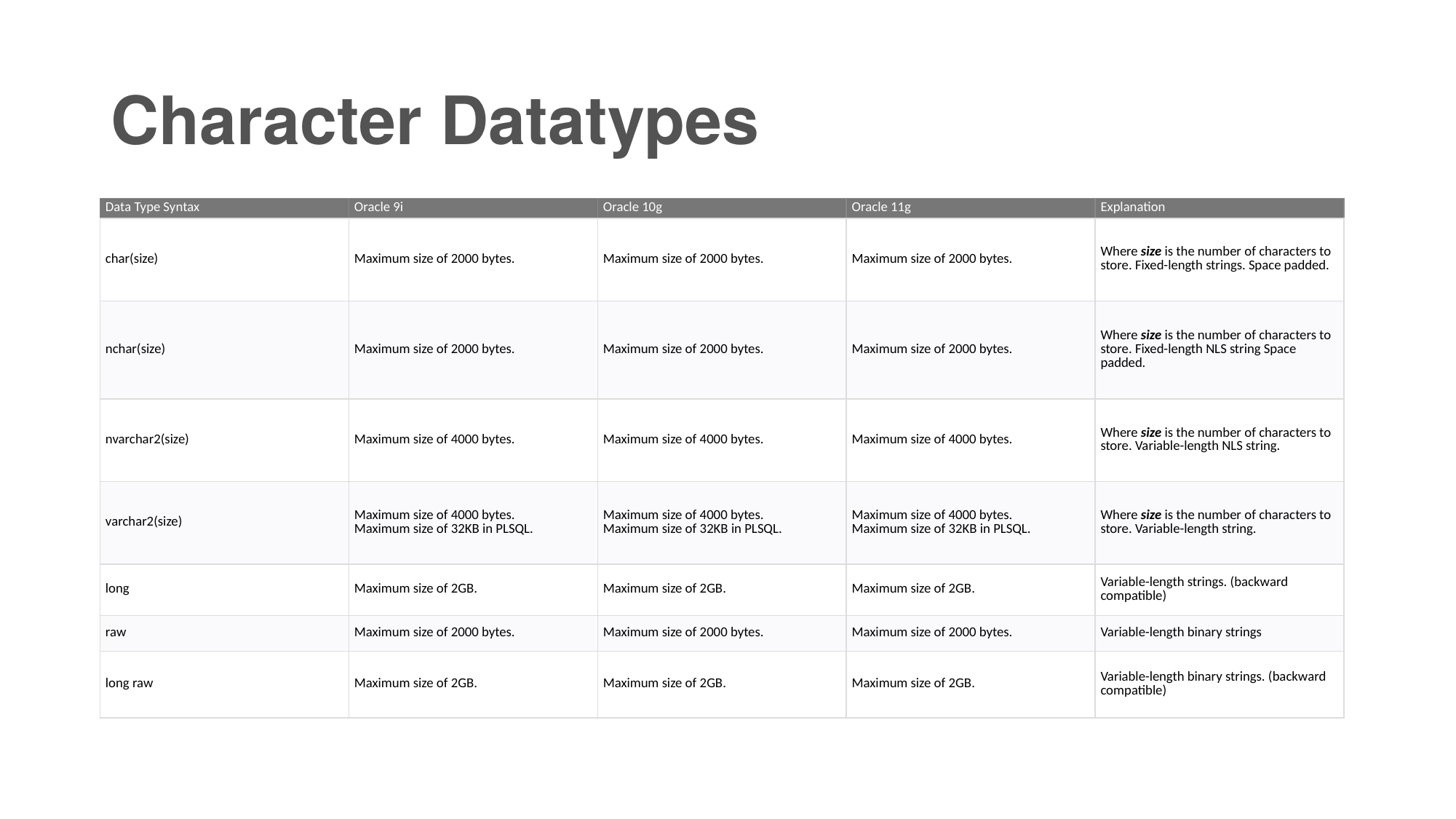

# Character Datatypes
| Data Type Syntax | Oracle 9i | Oracle 10g | Oracle 11g | Explanation |
| --- | --- | --- | --- | --- |
| char(size) | Maximum size of 2000 bytes. | Maximum size of 2000 bytes. | Maximum size of 2000 bytes. | Where size is the number of characters to store. Fixed-length strings. Space padded. |
| nchar(size) | Maximum size of 2000 bytes. | Maximum size of 2000 bytes. | Maximum size of 2000 bytes. | Where size is the number of characters to store. Fixed-length NLS string Space padded. |
| nvarchar2(size) | Maximum size of 4000 bytes. | Maximum size of 4000 bytes. | Maximum size of 4000 bytes. | Where size is the number of characters to store. Variable-length NLS string. |
| varchar2(size) | Maximum size of 4000 bytes. Maximum size of 32KB in PLSQL. | Maximum size of 4000 bytes. Maximum size of 32KB in PLSQL. | Maximum size of 4000 bytes. Maximum size of 32KB in PLSQL. | Where size is the number of characters to store. Variable-length string. |
| long | Maximum size of 2GB. | Maximum size of 2GB. | Maximum size of 2GB. | Variable-length strings. (backward compatible) |
| raw | Maximum size of 2000 bytes. | Maximum size of 2000 bytes. | Maximum size of 2000 bytes. | Variable-length binary strings |
| long raw | Maximum size of 2GB. | Maximum size of 2GB. | Maximum size of 2GB. | Variable-length binary strings. (backward compatible) |